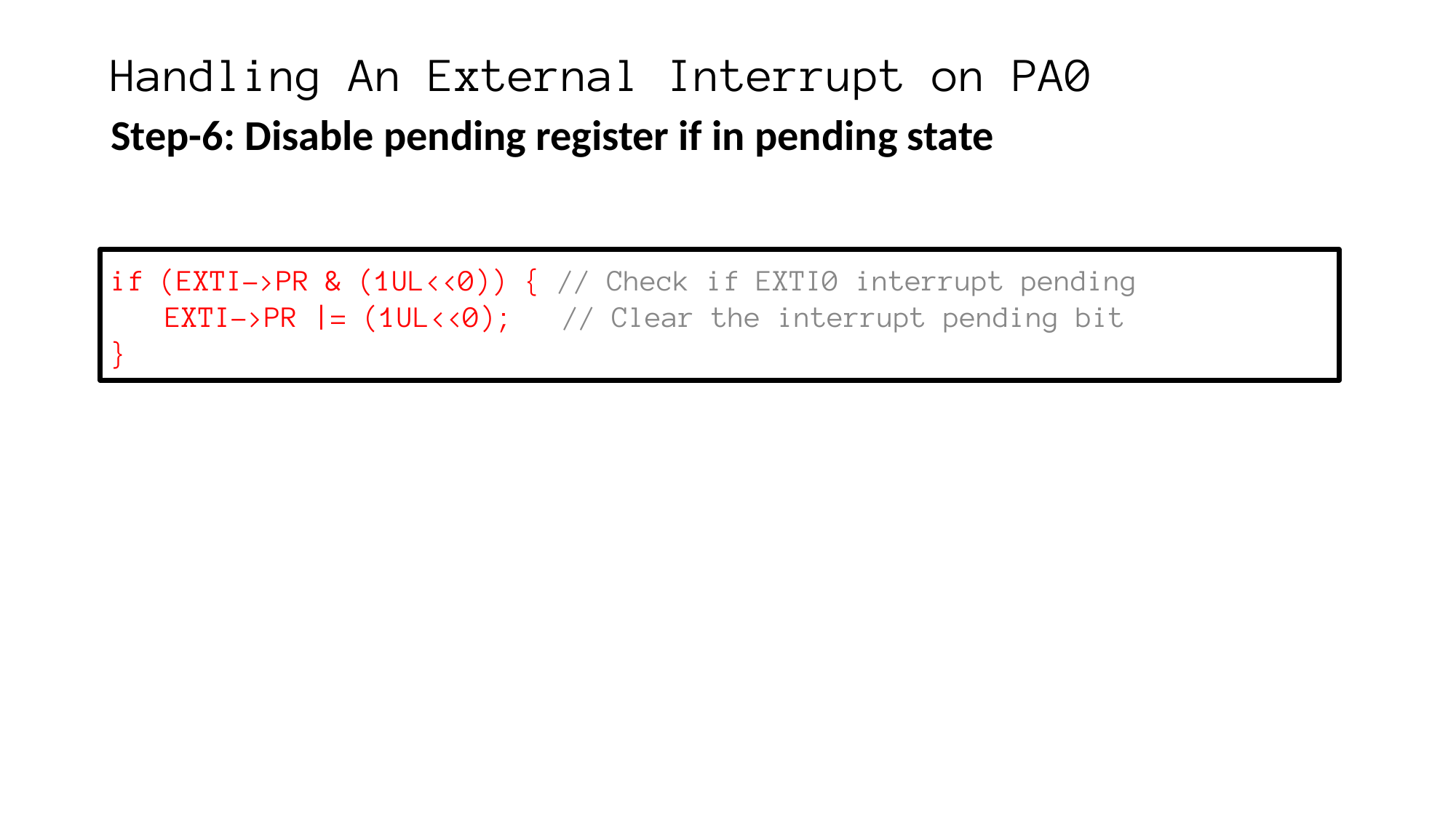

# Handling An External Interrupt on PA0
Step-6: Disable pending register if in pending state

if (EXTI->PR & (1UL<<0)) { // Check if EXTI0 interrupt pending
EXTI->PR |= (1UL<<0);   // Clear the interrupt pending bit
}